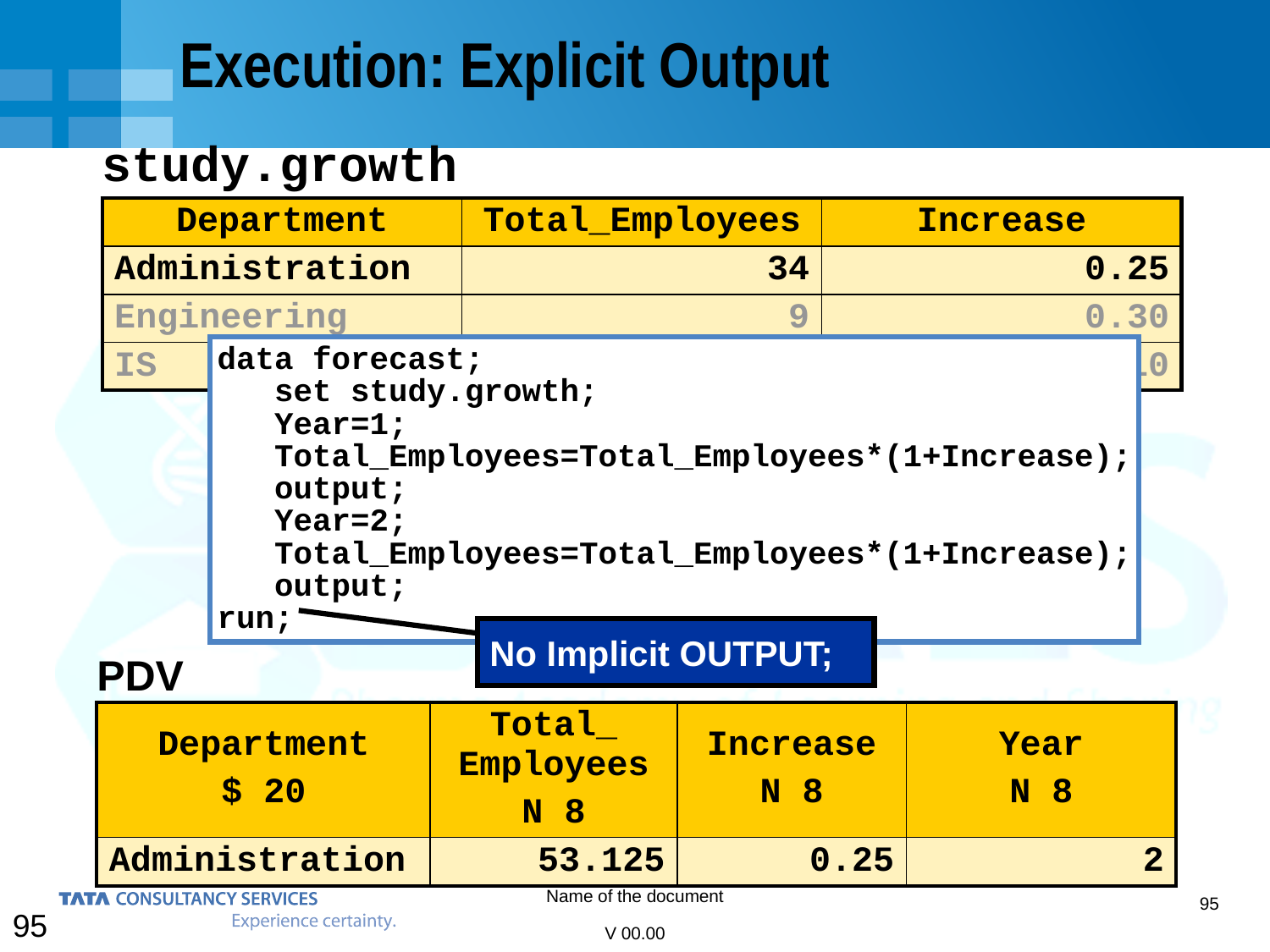

Execution: Explicit Output
| study.growth |  |  |
| --- | --- | --- |
| Department | Total\_Employees | Increase |
| Administration | 34 | 0.25 |
| Engineering | 9 | 0.30 |
| IS | 25 | 0.10 |
data forecast;
   set study.growth;
   Year=1;
   Total_Employees=Total_Employees*(1+Increase);
   output;
   Year=2;
   Total_Employees=Total_Employees*(1+Increase);
   output;
run;
Initialize PDV
No Implicit OUTPUT;
| PDV |  |  |  |
| --- | --- | --- | --- |
| Department $ 20 | Total\_ Employees N 8 | Increase N 8 | Year N 8 |
| Administration | 53.125 | 0.25 | 2 |
95